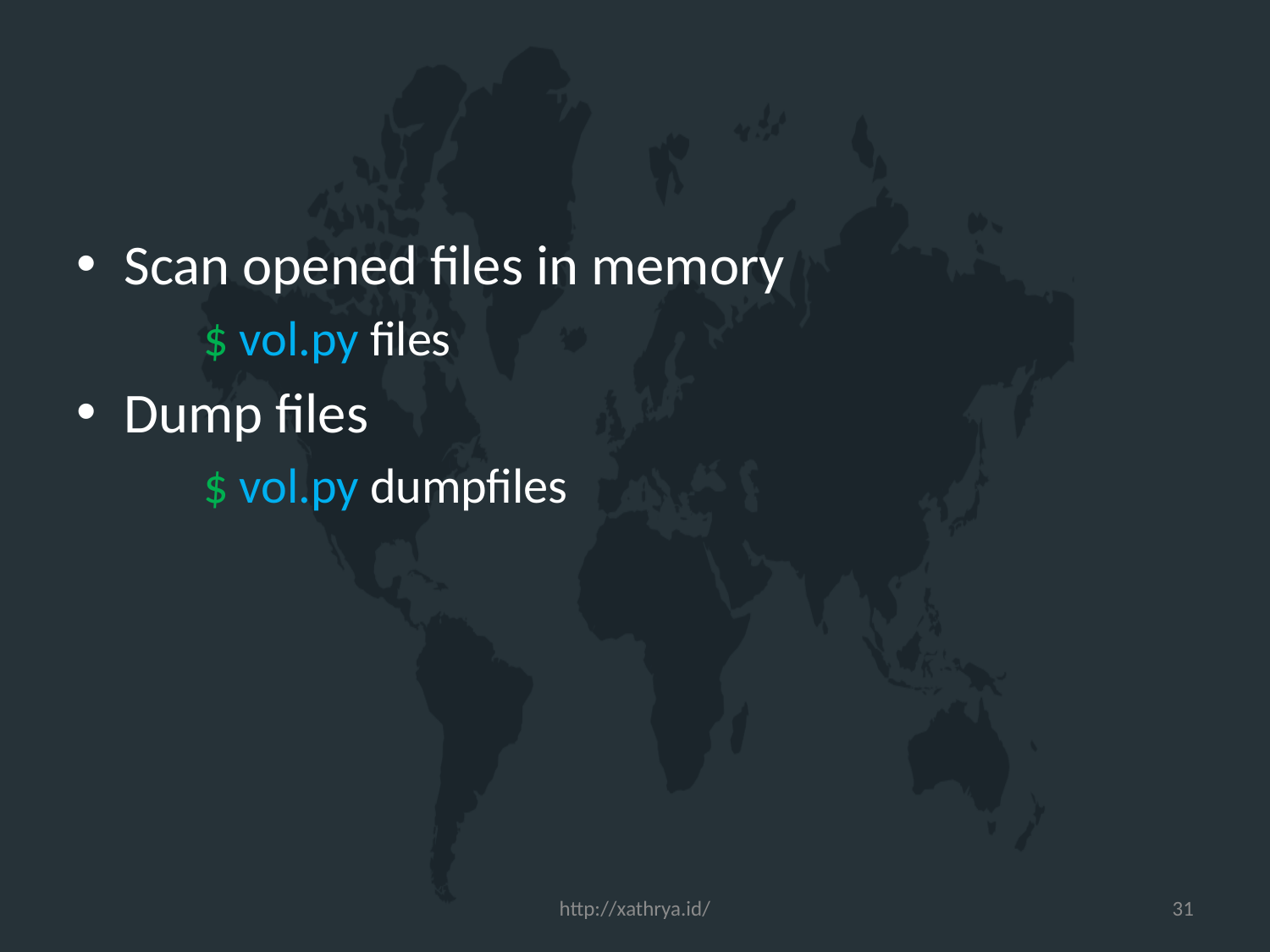

#
Scan opened files in memory
	$ vol.py files
Dump files
	$ vol.py dumpfiles

http://xathrya.id/
31